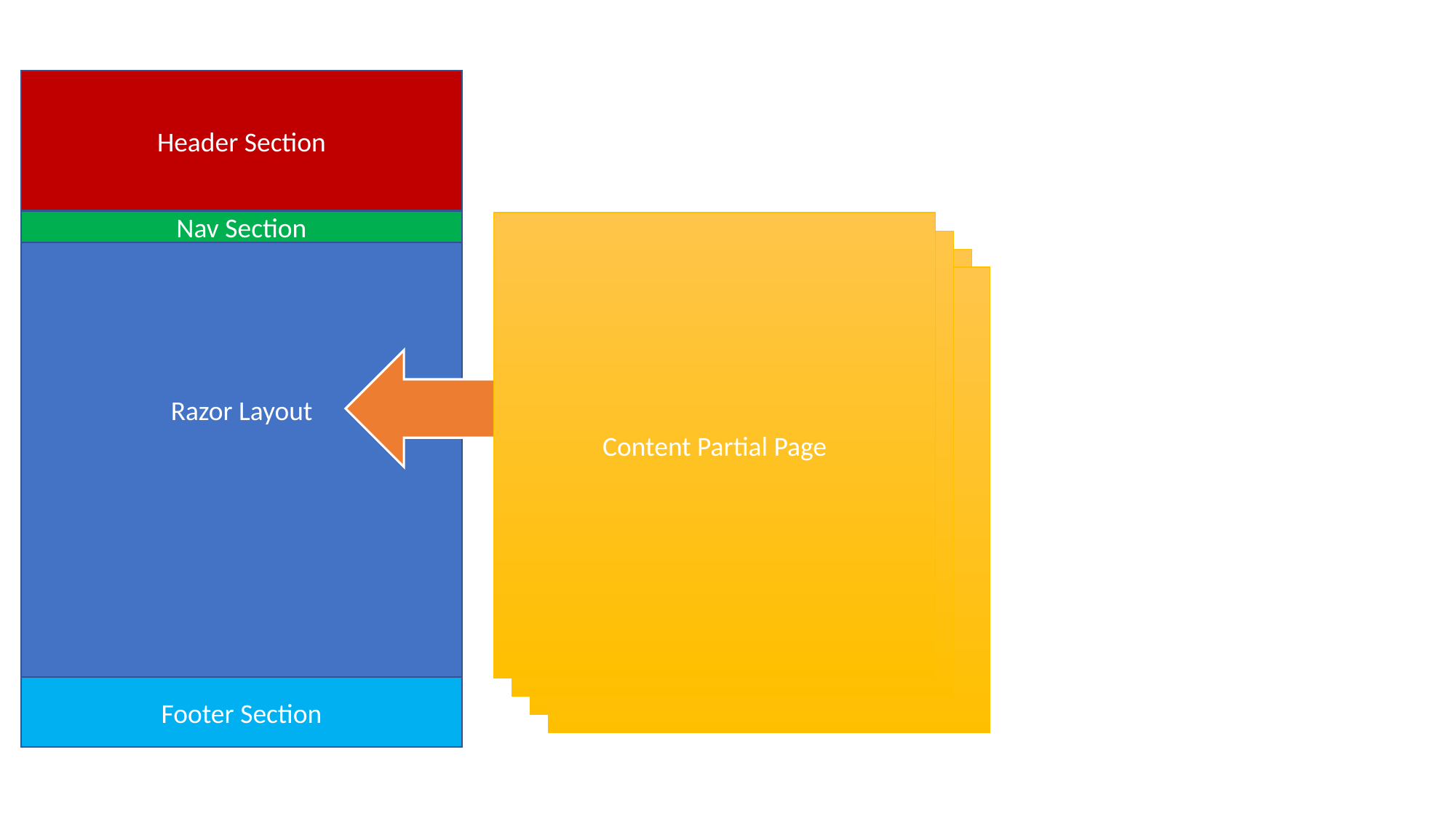

Header Section
Razor Layout
Nav Section
Content Partial Page
Content Partial Page
Content Partial Page
Content Partial Page

Footer Section